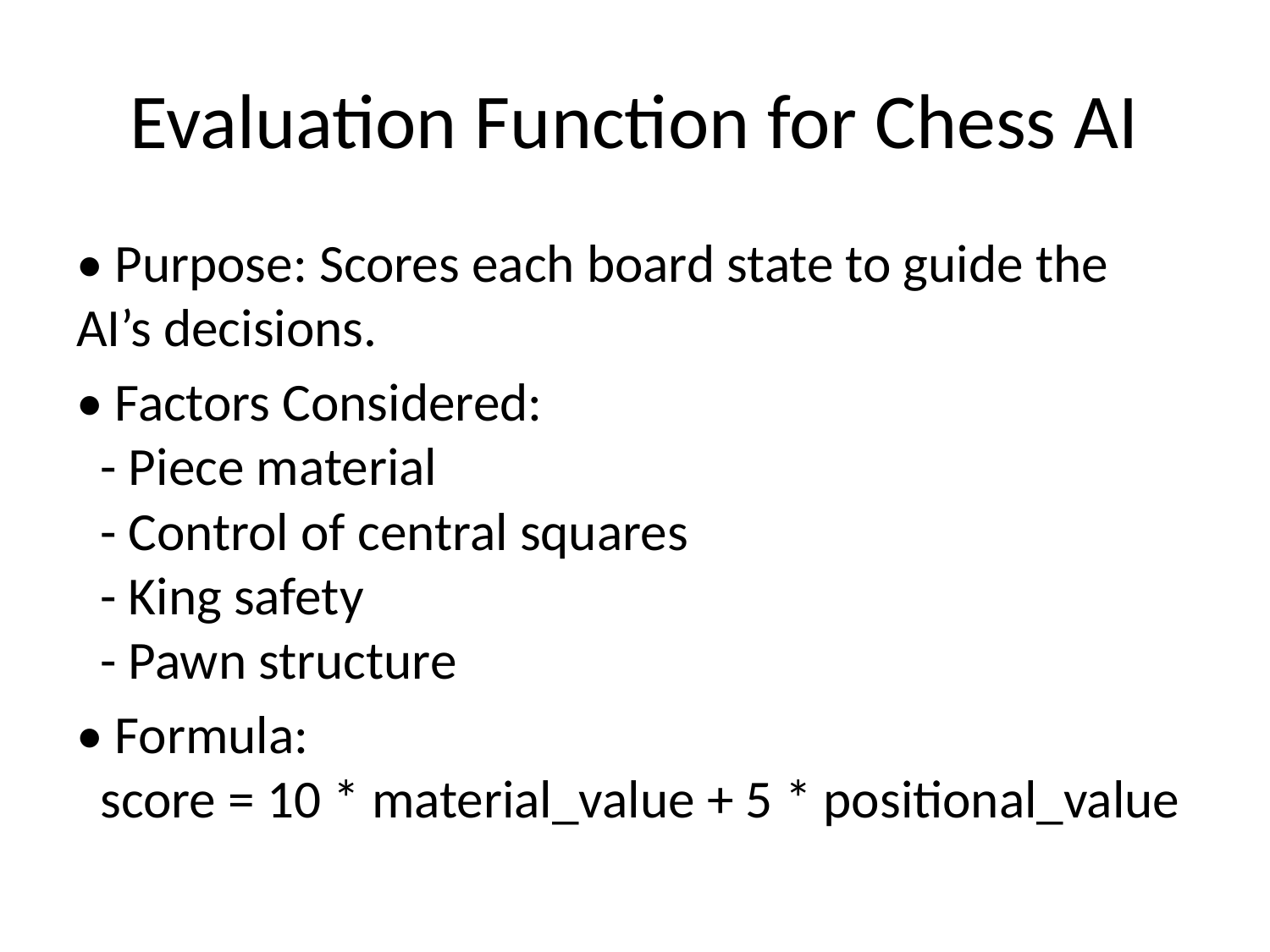

# Evaluation Function for Chess AI
• Purpose: Scores each board state to guide the AI’s decisions.
• Factors Considered:
  - Piece material
  - Control of central squares
  - King safety
  - Pawn structure
• Formula:
  score = 10 * material_value + 5 * positional_value